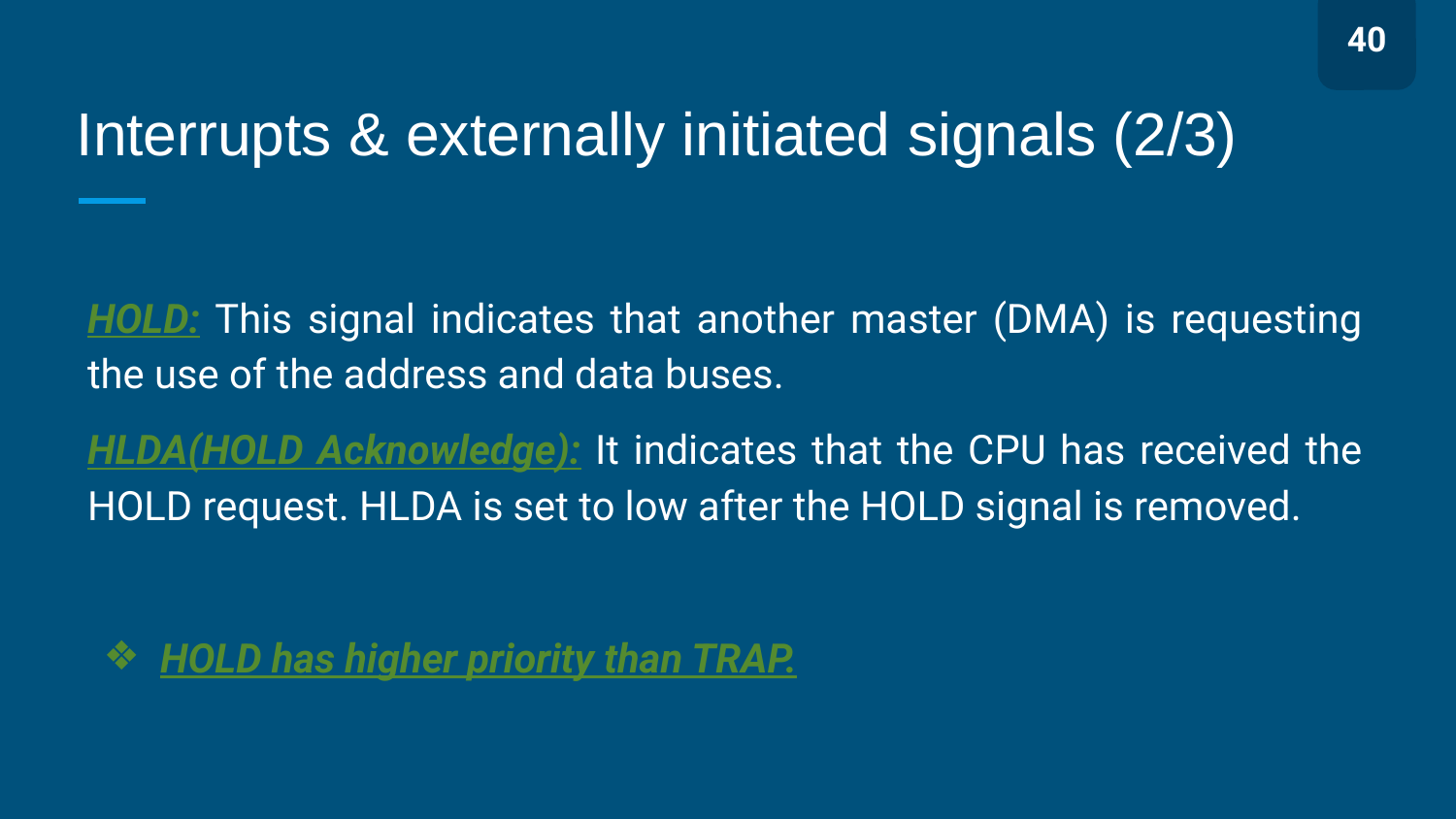

40
# Interrupts & externally initiated signals (2/3)

HOLD: This signal indicates that another master (DMA) is requesting the use of the address and data buses.
HLDA(HOLD Acknowledge): It indicates that the CPU has received the HOLD request. HLDA is set to low after the HOLD signal is removed.

HOLD has higher priority than TRAP.